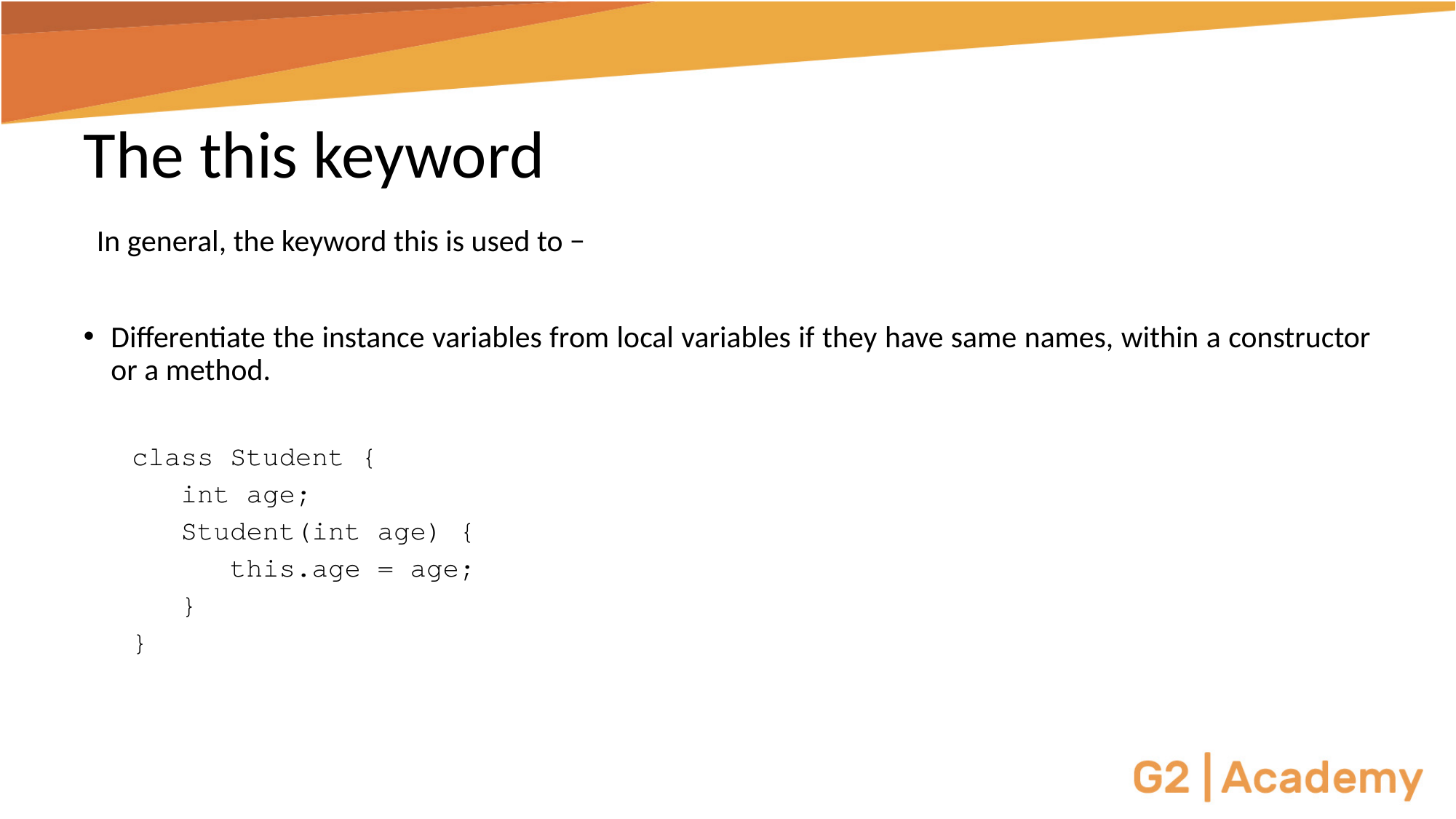

# The this keyword
In general, the keyword this is used to −

Differentiate the instance variables from local variables if they have same names, within a constructor or a method.

class Student {
   int age;
   Student(int age) {
      this.age = age;
   }
}